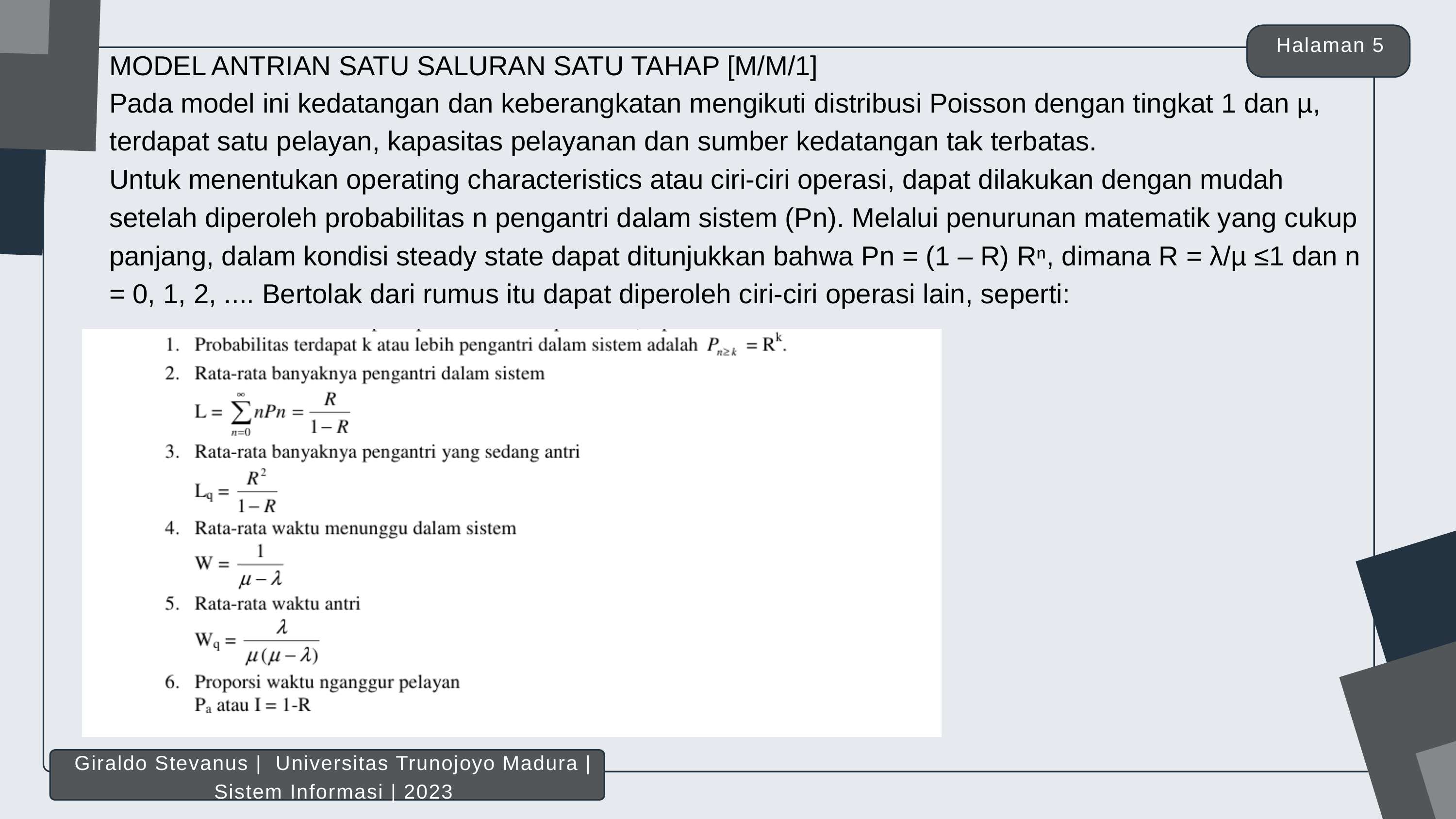

Halaman 5
MODEL ANTRIAN SATU SALURAN SATU TAHAP [M/M/1]

Pada model ini kedatangan dan keberangkatan mengikuti distribusi Poisson dengan tingkat 1 dan µ, terdapat satu pelayan, kapasitas pelayanan dan sumber kedatangan tak terbatas.
Untuk menentukan operating characteristics atau ciri-ciri operasi, dapat dilakukan dengan mudah setelah diperoleh probabilitas n pengantri dalam sistem (Pn). Melalui penurunan matematik yang cukup panjang, dalam kondisi steady state dapat ditunjukkan bahwa Pn = (1 – R) Rⁿ, dimana R = λ/µ ≤1 dan n = 0, 1, 2, .... Bertolak dari rumus itu dapat diperoleh ciri-ciri operasi lain, seperti:

Giraldo Stevanus |  Universitas Trunojoyo Madura | Sistem Informasi | 2023